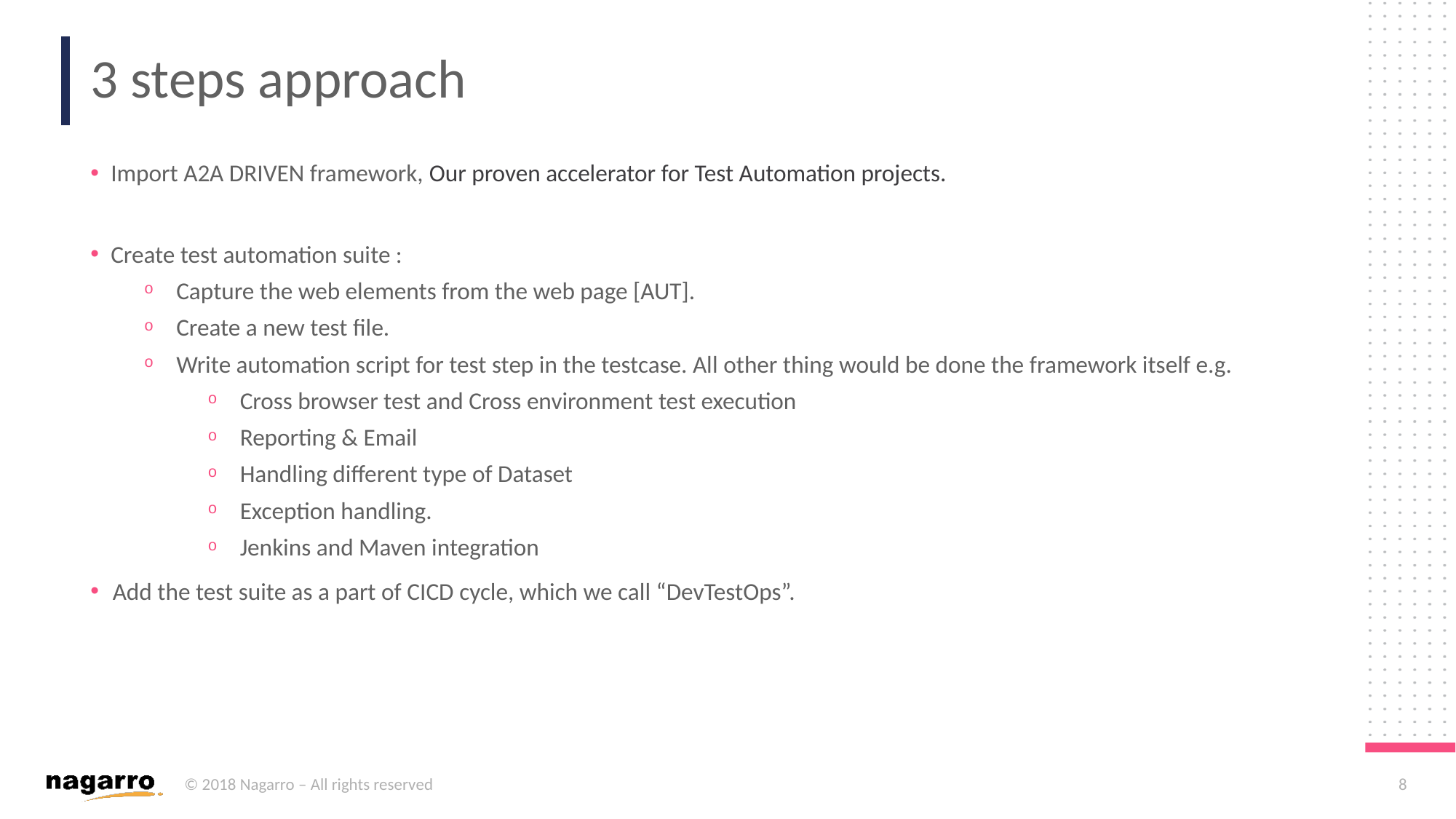

# 3 steps approach
Import A2A DRIVEN framework, Our proven accelerator for Test Automation projects.

Create test automation suite :
Capture the web elements from the web page [AUT].
Create a new test file.
Write automation script for test step in the testcase. All other thing would be done the framework itself e.g.
Cross browser test and Cross environment test execution
Reporting & Email
Handling different type of Dataset
Exception handling.
Jenkins and Maven integration
Add the test suite as a part of CICD cycle, which we call “DevTestOps”.